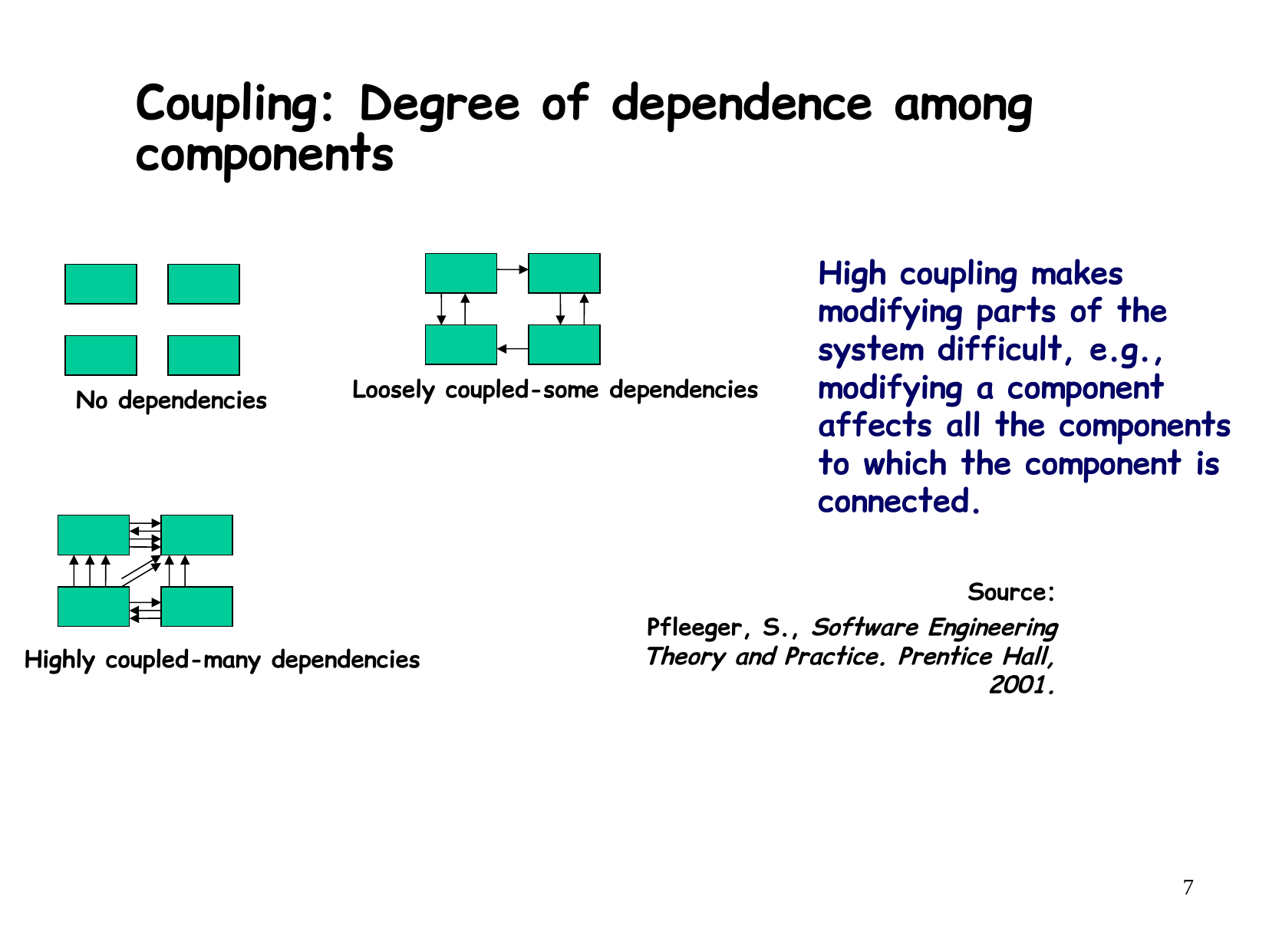

Coupling: Degree of dependence among components
High coupling makes modifying parts of the system difficult, e.g., modifying a component affects all the components to which the component is connected.

Loosely coupled-some dependencies
No dependencies

Source:
Pfleeger, S., Software Engineering Theory and Practice. Prentice Hall, 2001.

Highly coupled-many dependencies